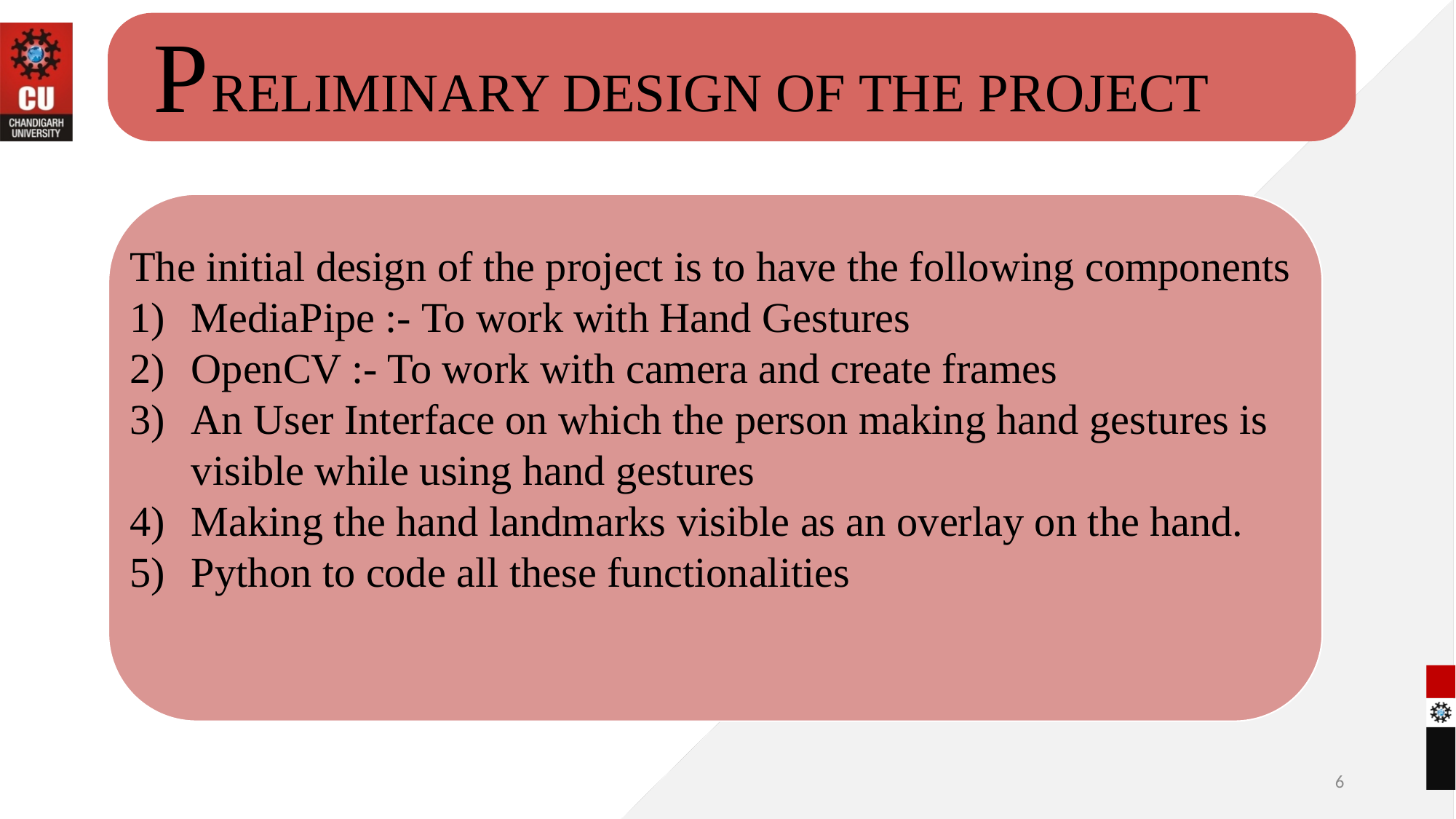

P

RELIMINARY DESIGN OF THE PROJECT

The initial design of the project is to have the following components
MediaPipe :- To work with Hand Gestures
OpenCV :- To work with camera and create frames
An User Interface on which the person making hand gestures is visible while using hand gestures
Making the hand landmarks visible as an overlay on the hand.
Python to code all these functionalities

6